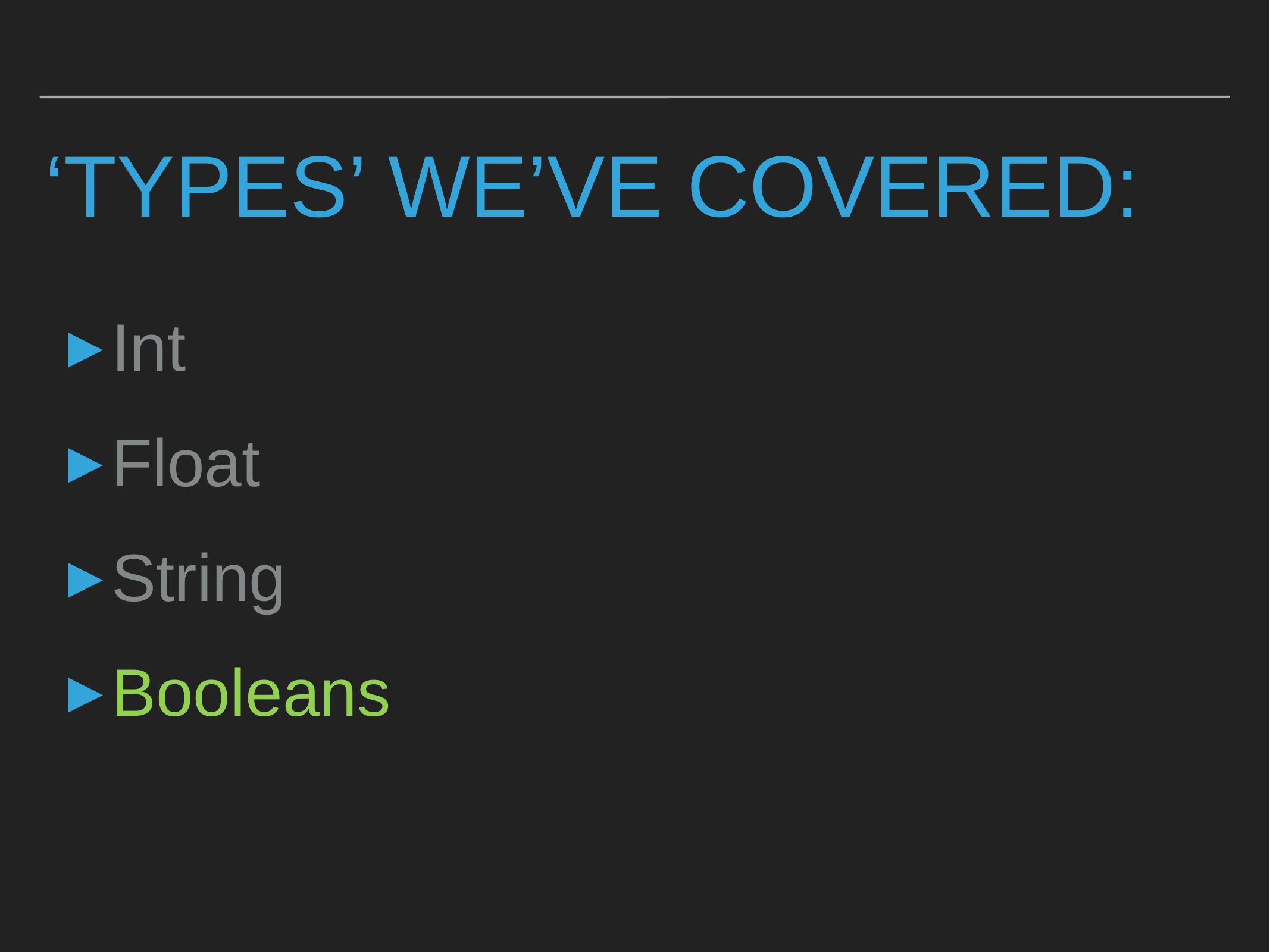

# ‘Types’ we’ve covered:
Int
Float
String
Booleans